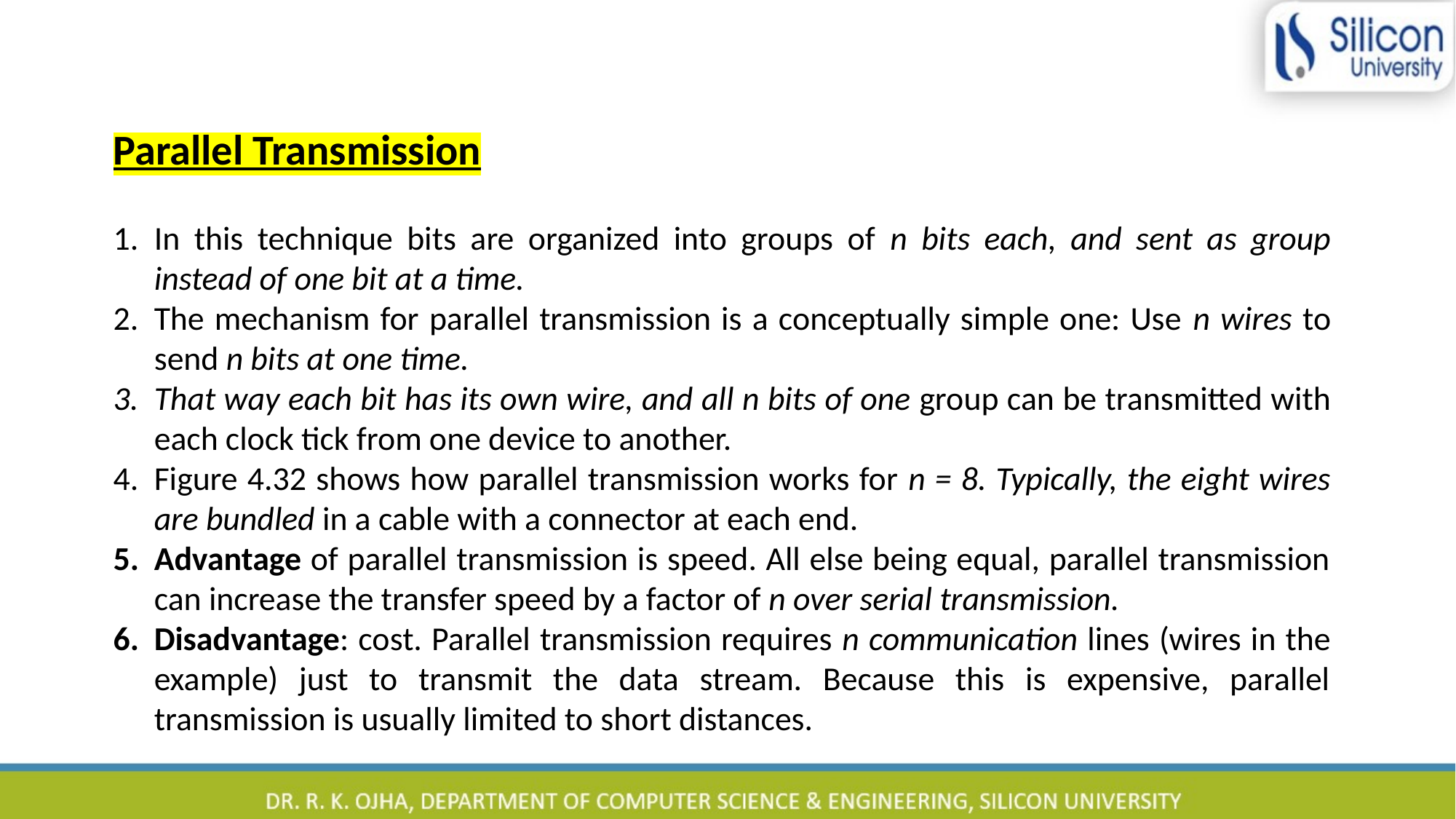

Parallel Transmission

In this technique bits are organized into groups of n bits each, and sent as group instead of one bit at a time.
The mechanism for parallel transmission is a conceptually simple one: Use n wires to send n bits at one time.
That way each bit has its own wire, and all n bits of one group can be transmitted with each clock tick from one device to another.
Figure 4.32 shows how parallel transmission works for n = 8. Typically, the eight wires are bundled in a cable with a connector at each end.
Advantage of parallel transmission is speed. All else being equal, parallel transmission can increase the transfer speed by a factor of n over serial transmission.
Disadvantage: cost. Parallel transmission requires n communication lines (wires in the example) just to transmit the data stream. Because this is expensive, parallel transmission is usually limited to short distances.
38